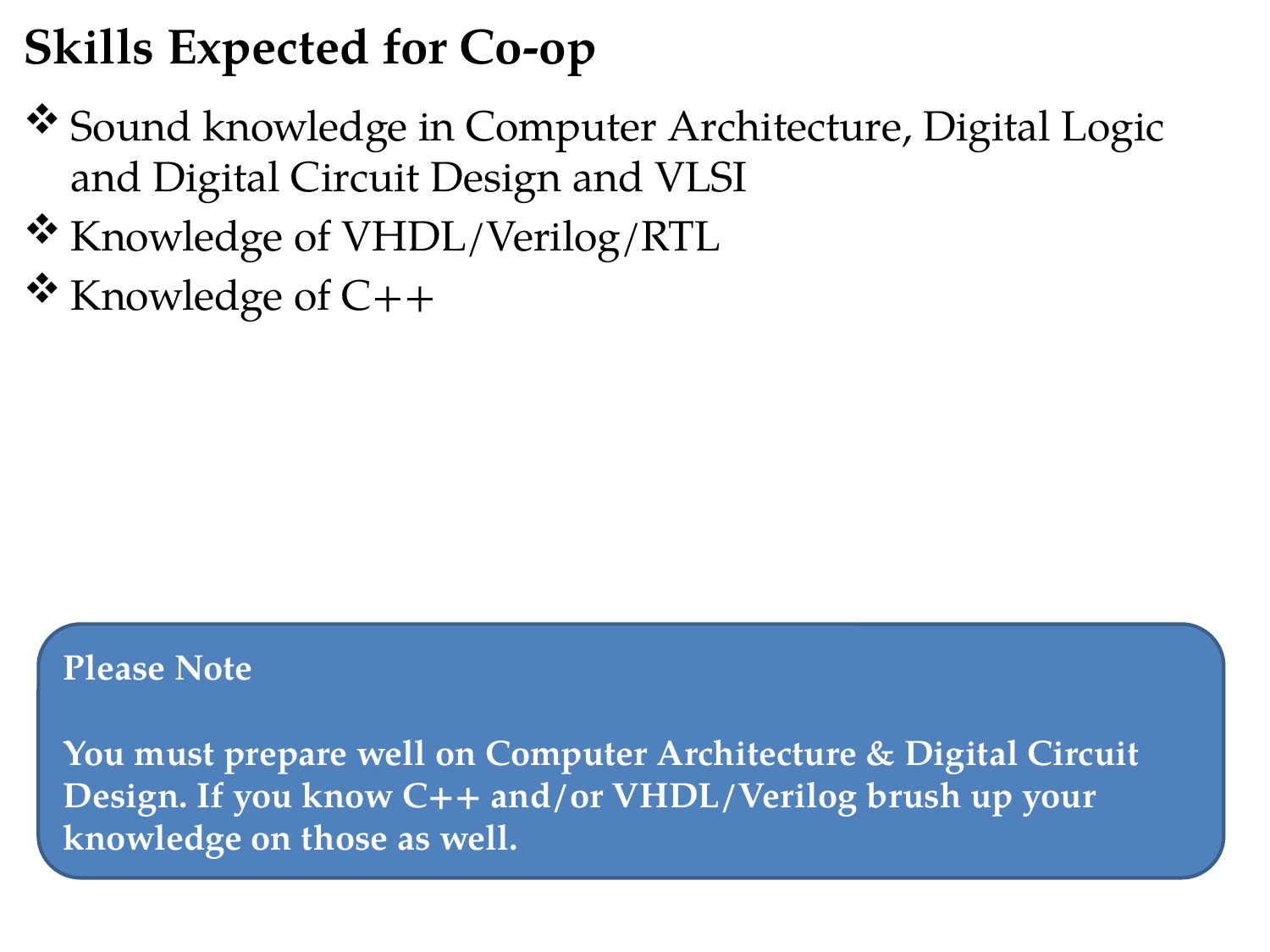

# Skills Expected for Co-op
Sound knowledge in Computer Architecture, Digital Logic and Digital Circuit Design and VLSI
Knowledge of VHDL/Verilog/RTL
Knowledge of C++

Please Note

You must prepare well on Computer Architecture & Digital Circuit Design. If you know C++ and/or VHDL/Verilog brush up your knowledge on those as well.